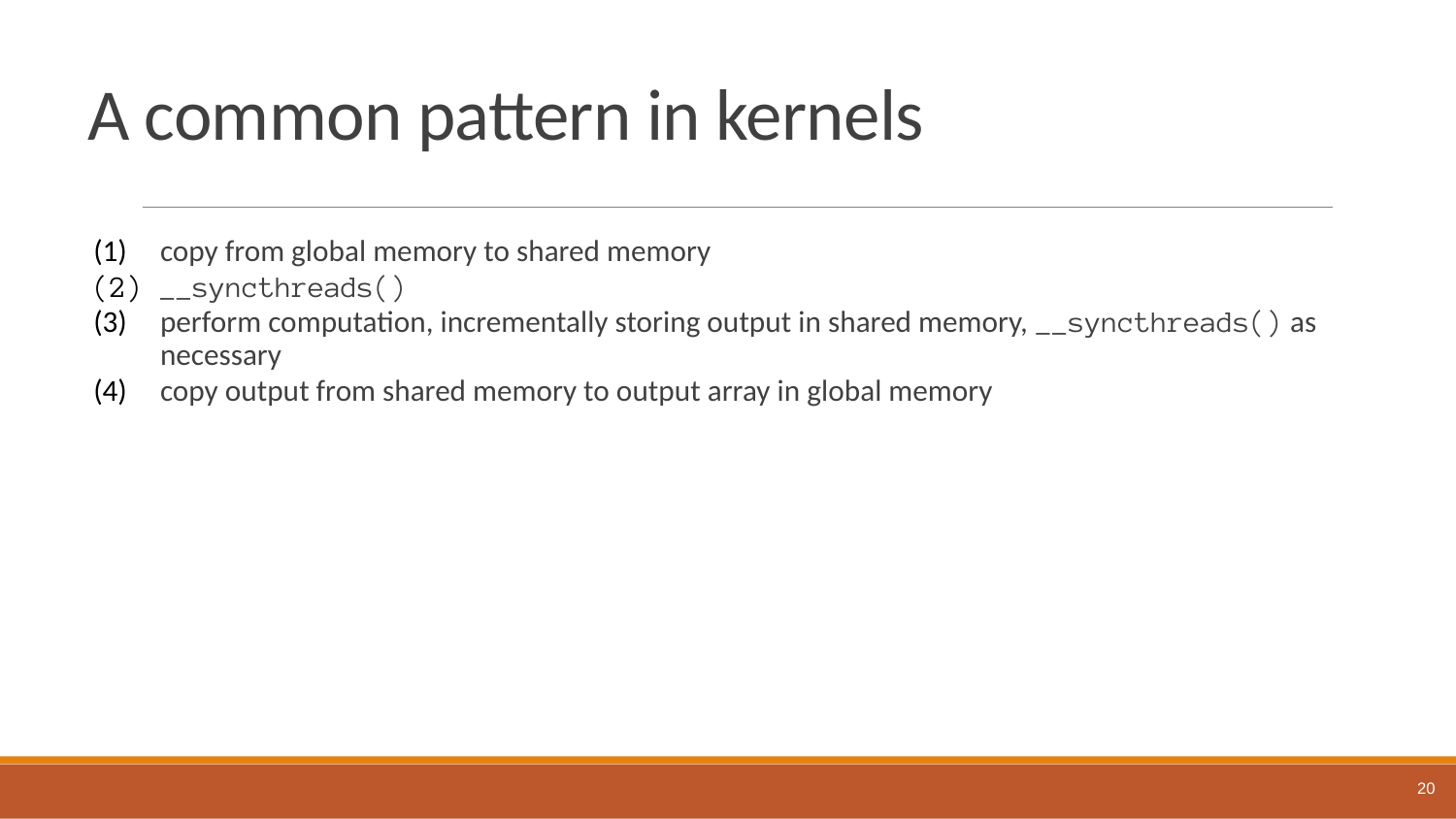

# A common pattern in kernels
copy from global memory to shared memory
__syncthreads()
perform computation, incrementally storing output in shared memory, __syncthreads() as necessary
copy output from shared memory to output array in global memory
20